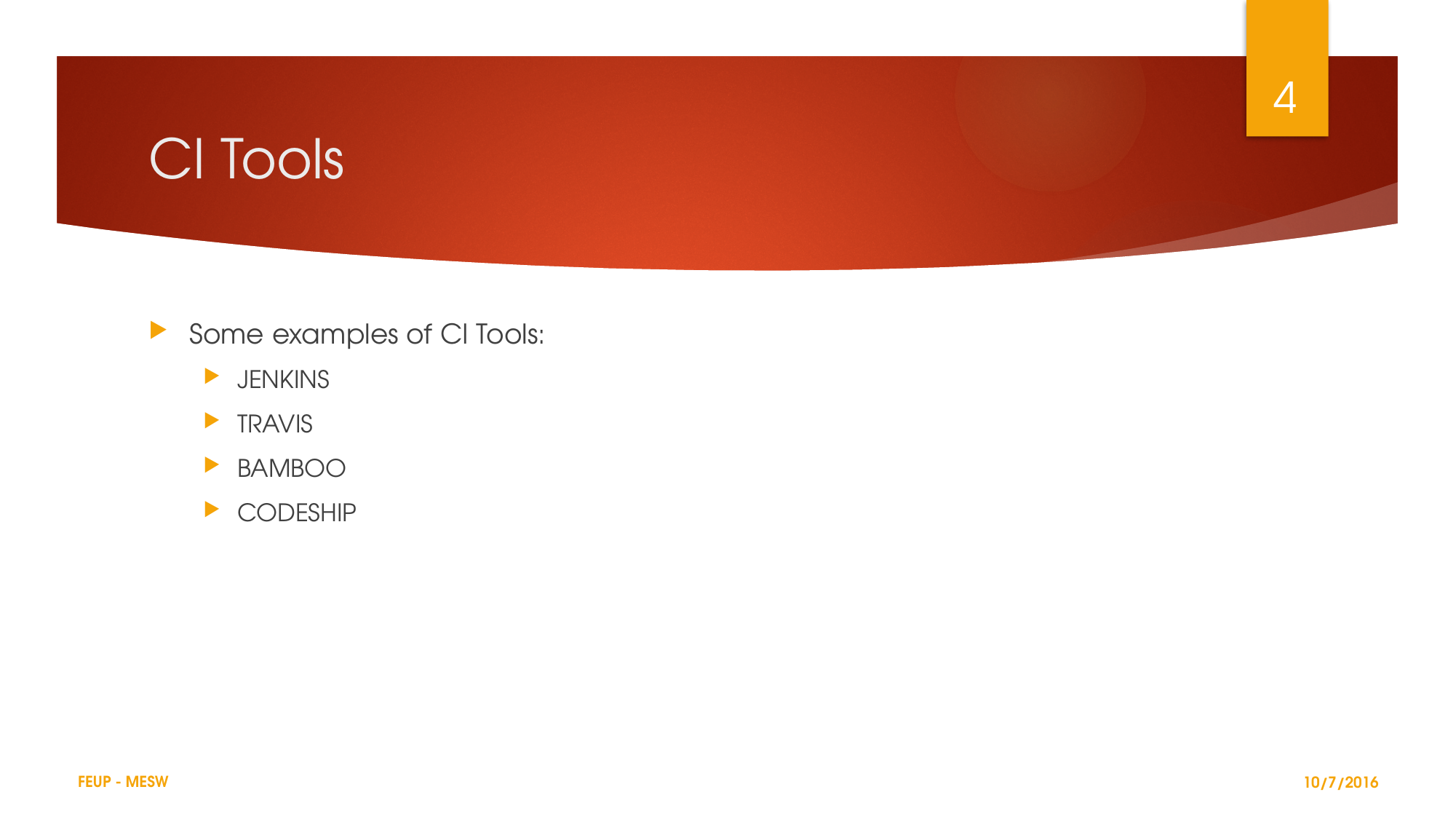

4
# CI Tools
Some examples of CI Tools:
JENKINS
TRAVIS
BAMBOO
CODESHIP
FEUP - MESW
10/7/2016